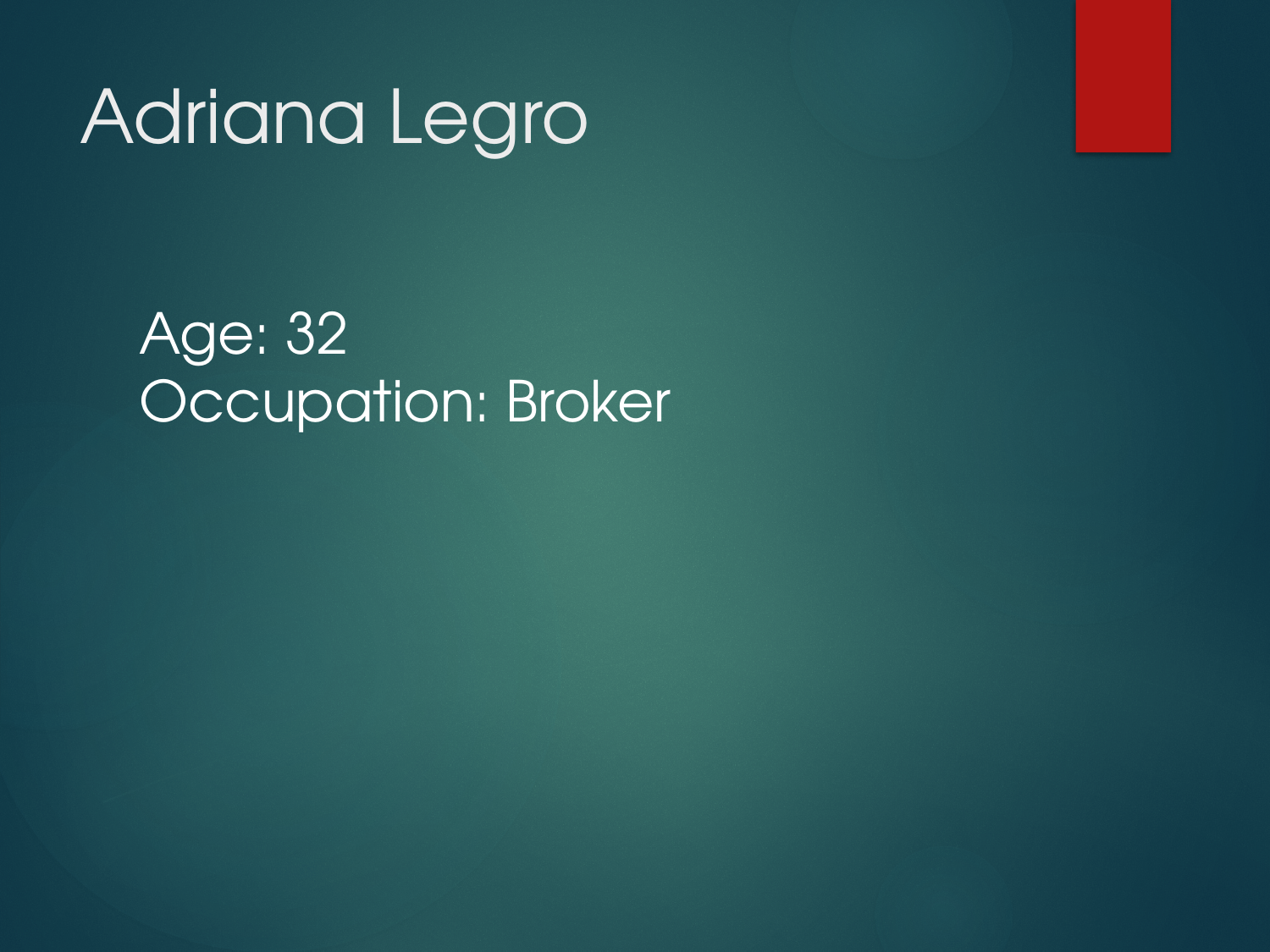

# Adriana Legro

Age: 32
Occupation: Broker